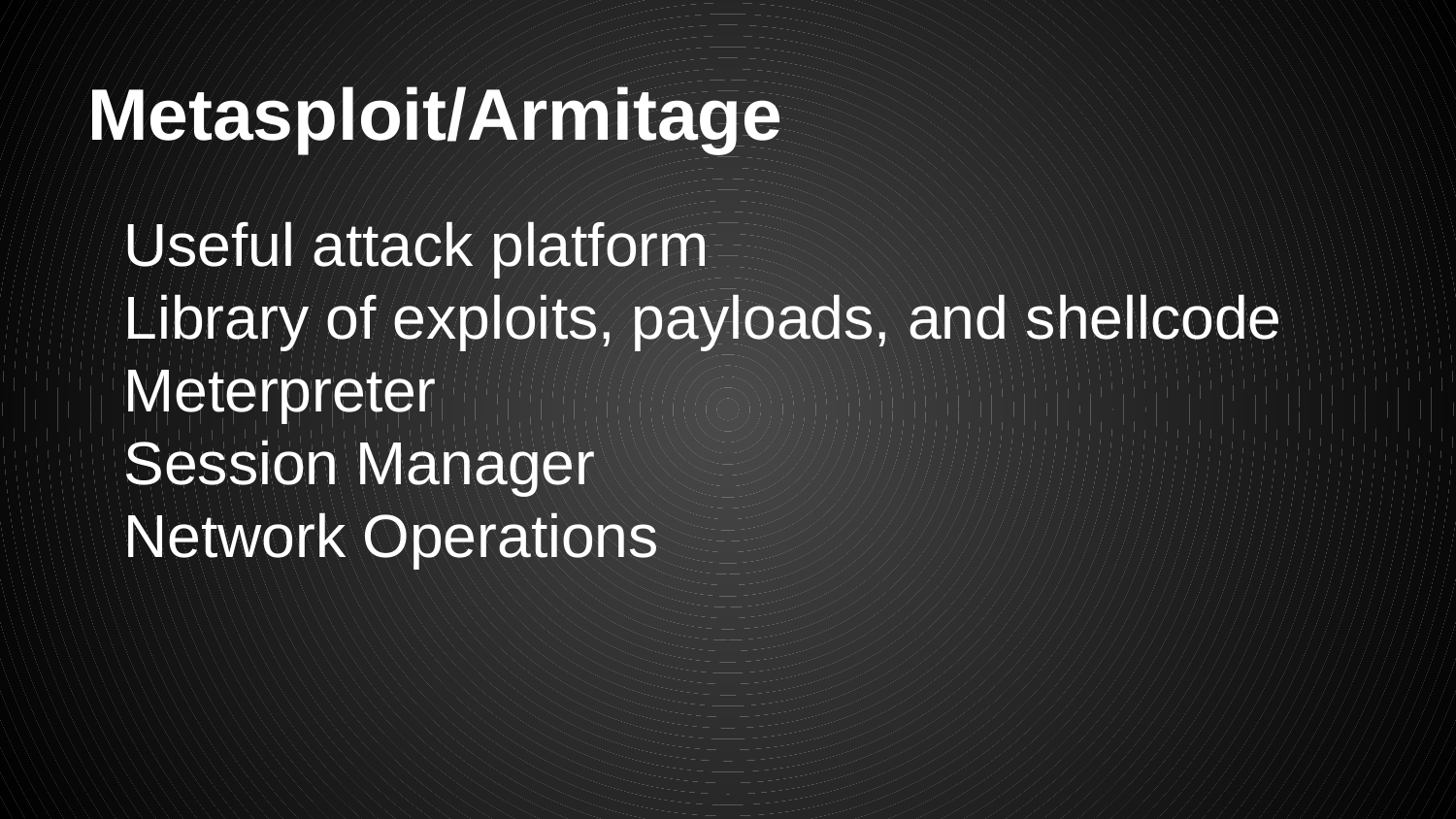

# Metasploit/Armitage
Useful attack platform
Library of exploits, payloads, and shellcode
Meterpreter
Session Manager
Network Operations